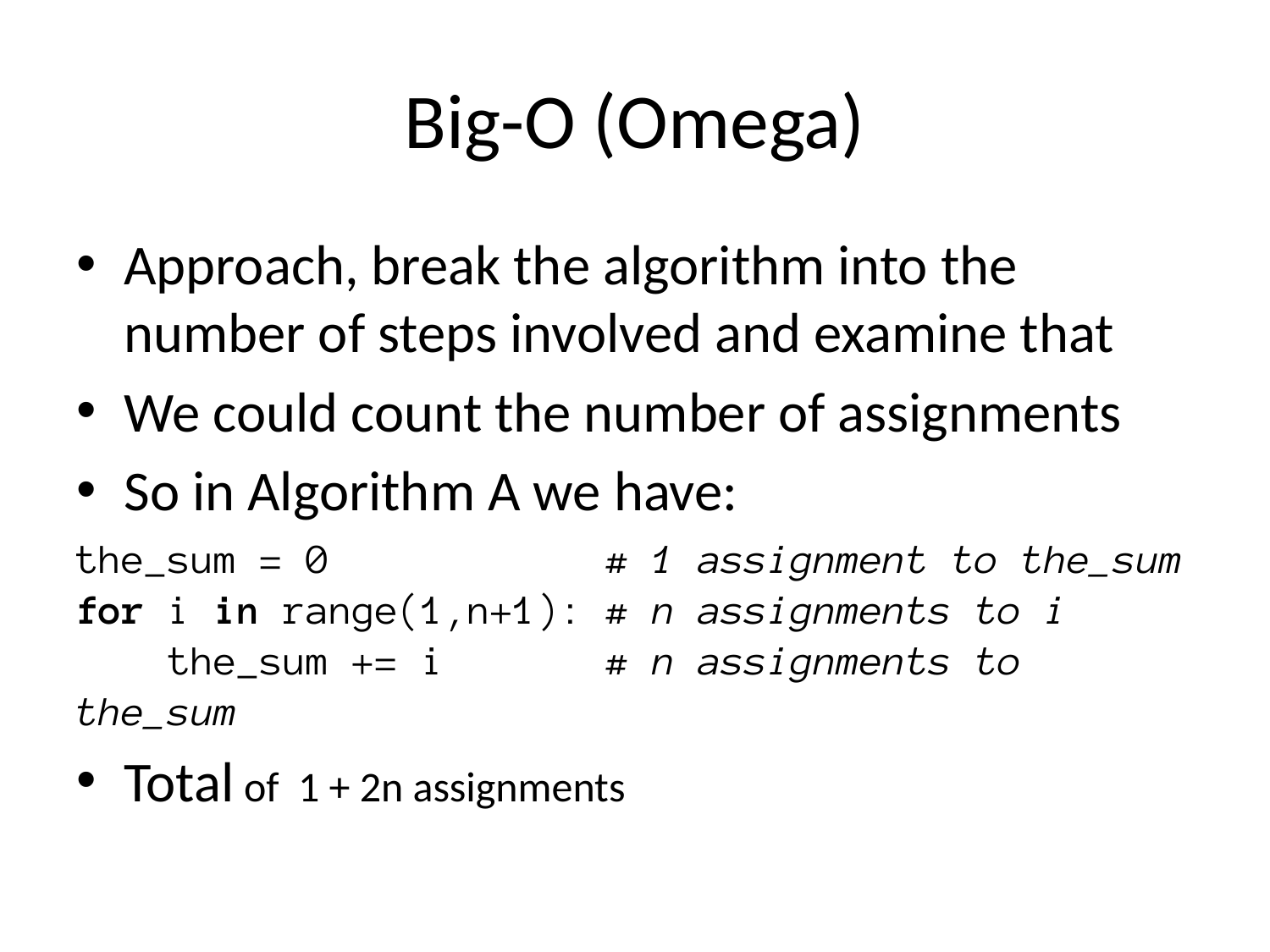

# Big-O (Omega)
Approach, break the algorithm into the number of steps involved and examine that
We could count the number of assignments
So in Algorithm A we have:
the_sum = 0            # 1 assignment to the_sum
for i in range(1,n+1): # n assignments to i
    the_sum += i       # n assignments to the_sum
Total of  1 + 2n assignments